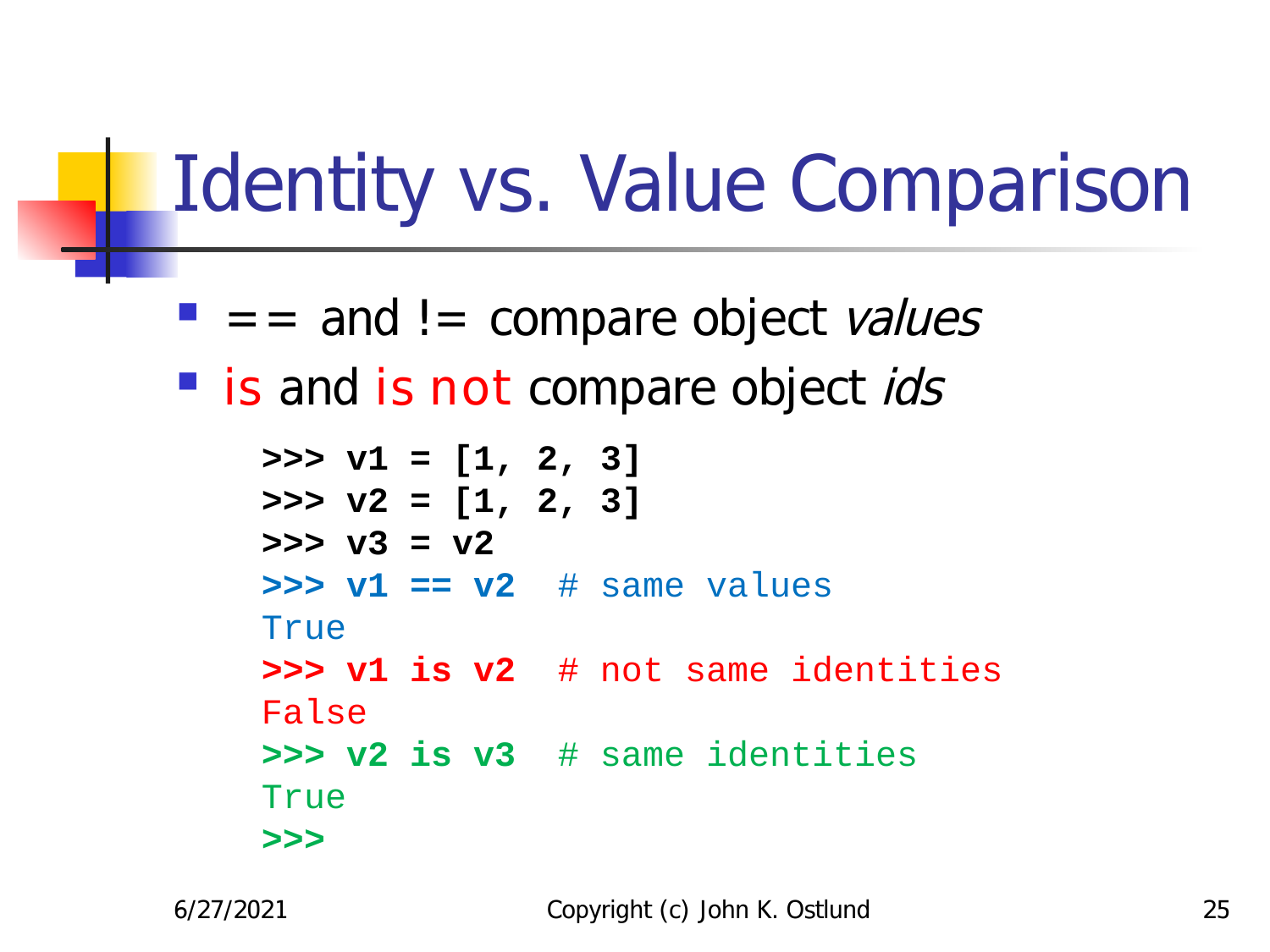

# Identity vs. Value Comparison
== and != compare object values
is and is not compare object ids

    >>> v1 = [1, 2, 3]
    >>> v2 = [1, 2, 3]
    >>> v3 = v2
    >>> v1 == v2  # same values
    True
    >>> v1 is v2  # not same identities
    False
    >>> v2 is v3  # same identities
    True
    >>>
6/27/2021
Copyright (c) John K. Ostlund
25